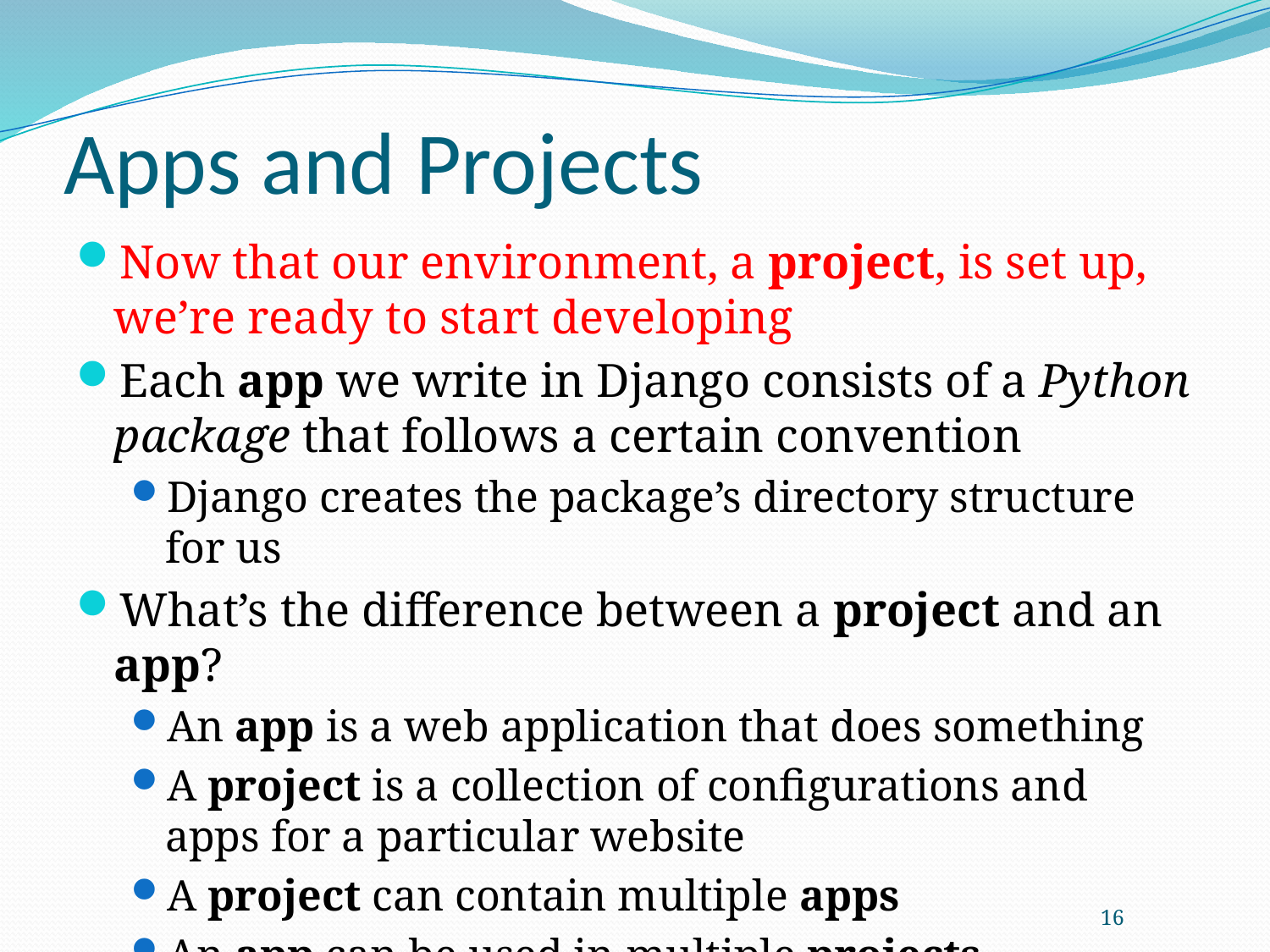

# Apps and Projects
Now that our environment, a project, is set up, we’re ready to start developing
Each app we write in Django consists of a Python package that follows a certain convention
Django creates the package’s directory structure for us
What’s the difference between a project and an app?
An app is a web application that does something
A project is a collection of configurations and apps for a particular website
A project can contain multiple apps
An app can be used in multiple projects

16